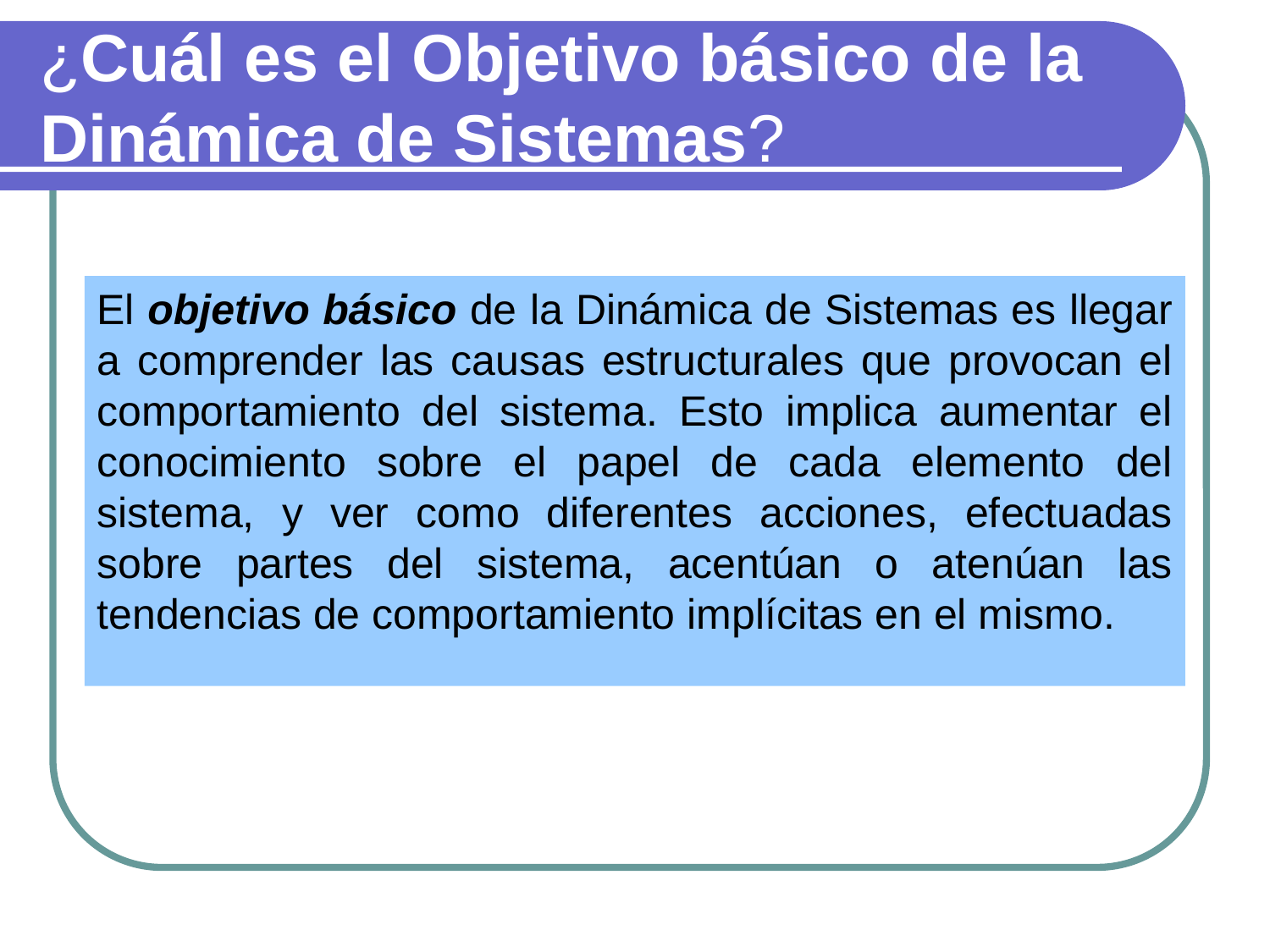

# ¿Cuál es el Objetivo básico de la Dinámica de Sistemas?
El objetivo básico de la Dinámica de Sistemas es llegar a comprender las causas estructurales que provocan el comportamiento del sistema. Esto implica aumentar el conocimiento sobre el papel de cada elemento del sistema, y ver como diferentes acciones, efectuadas sobre partes del sistema, acentúan o atenúan las tendencias de comportamiento implícitas en el mismo.